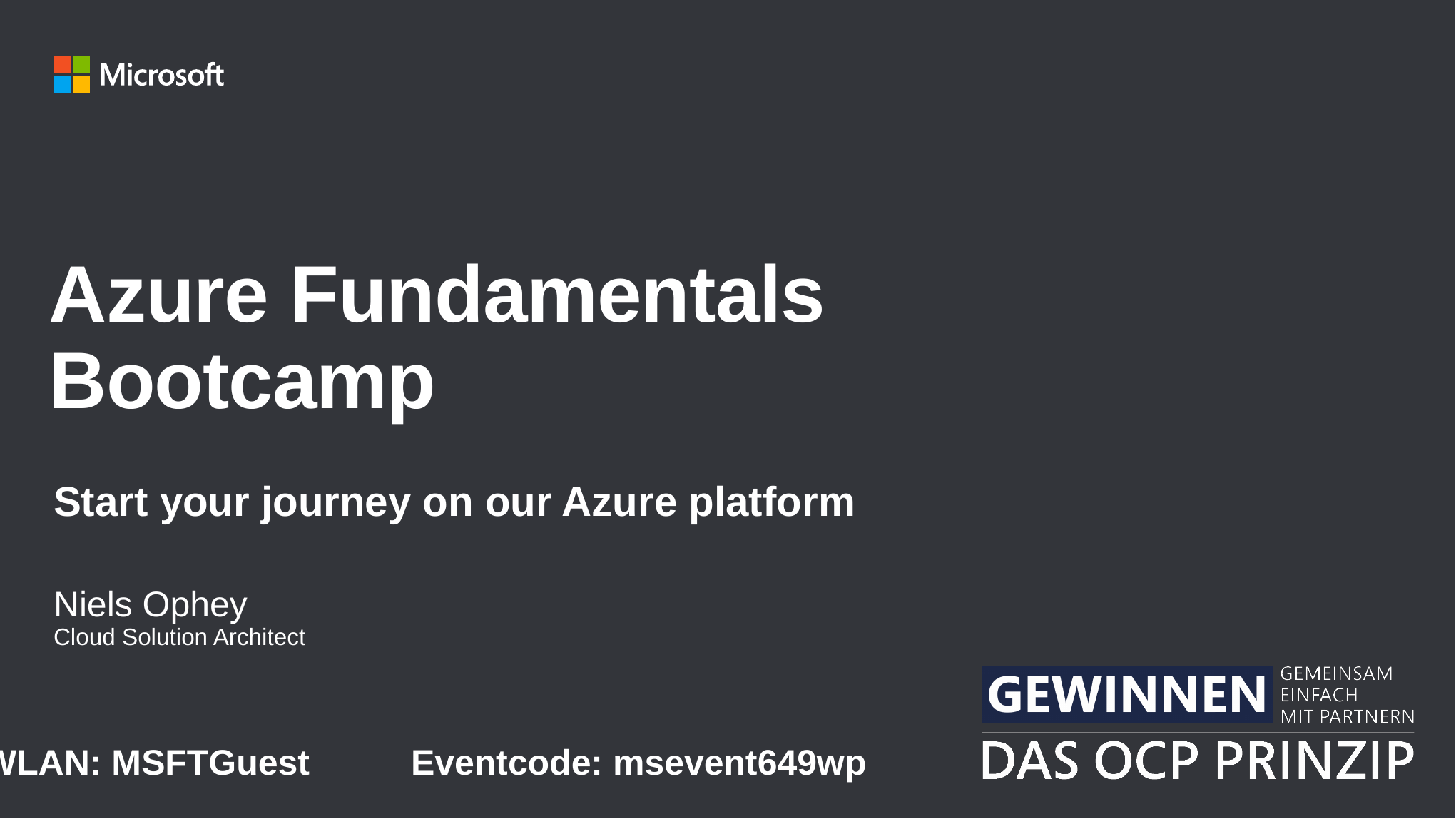

# Azure Fundamentals Bootcamp
Start your journey on our Azure platform
Niels Ophey
Cloud Solution Architect
WLAN: MSFTGuest	Eventcode: msevent649wp